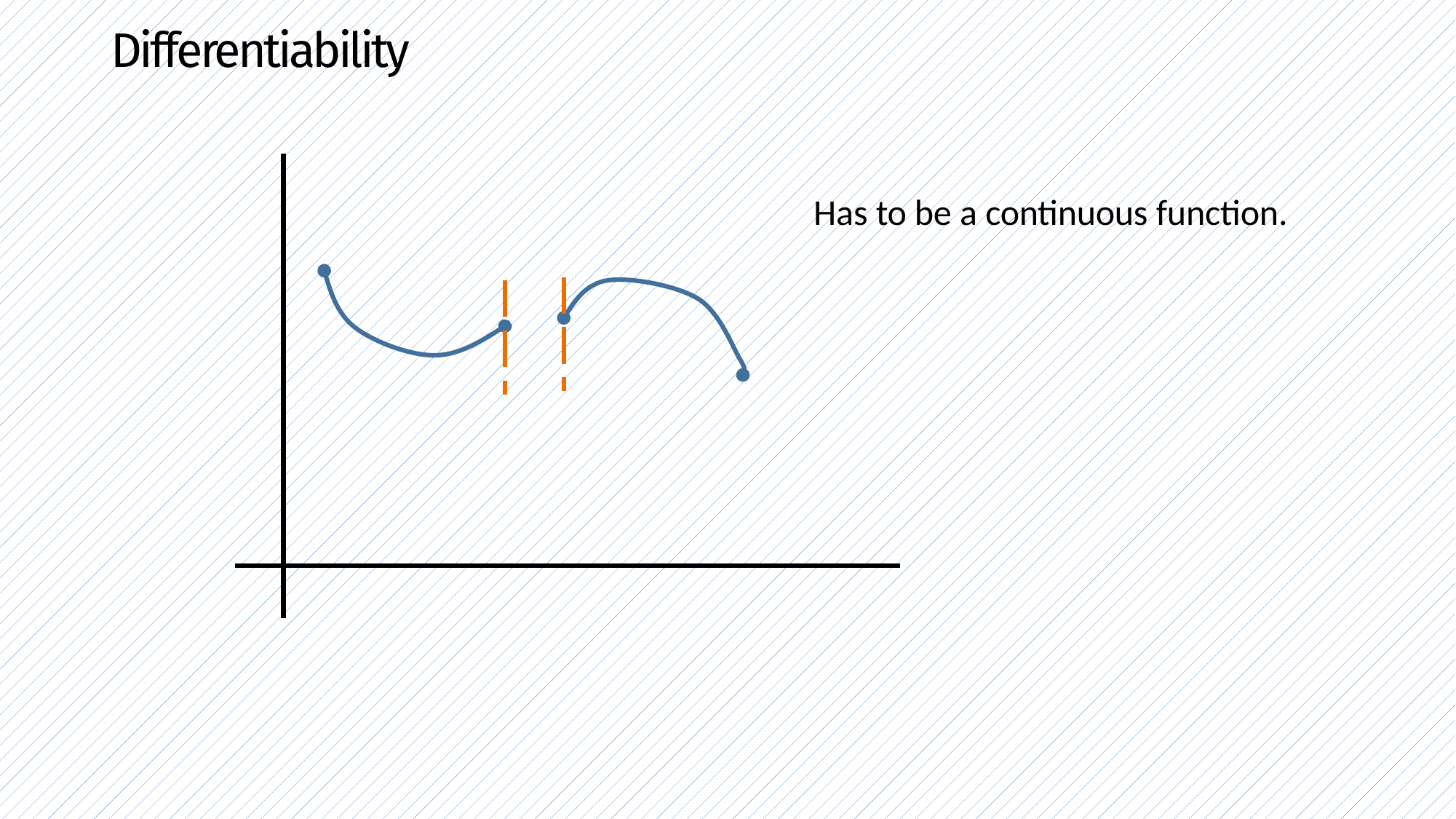

# Differentiability

Has to be a continuous function.